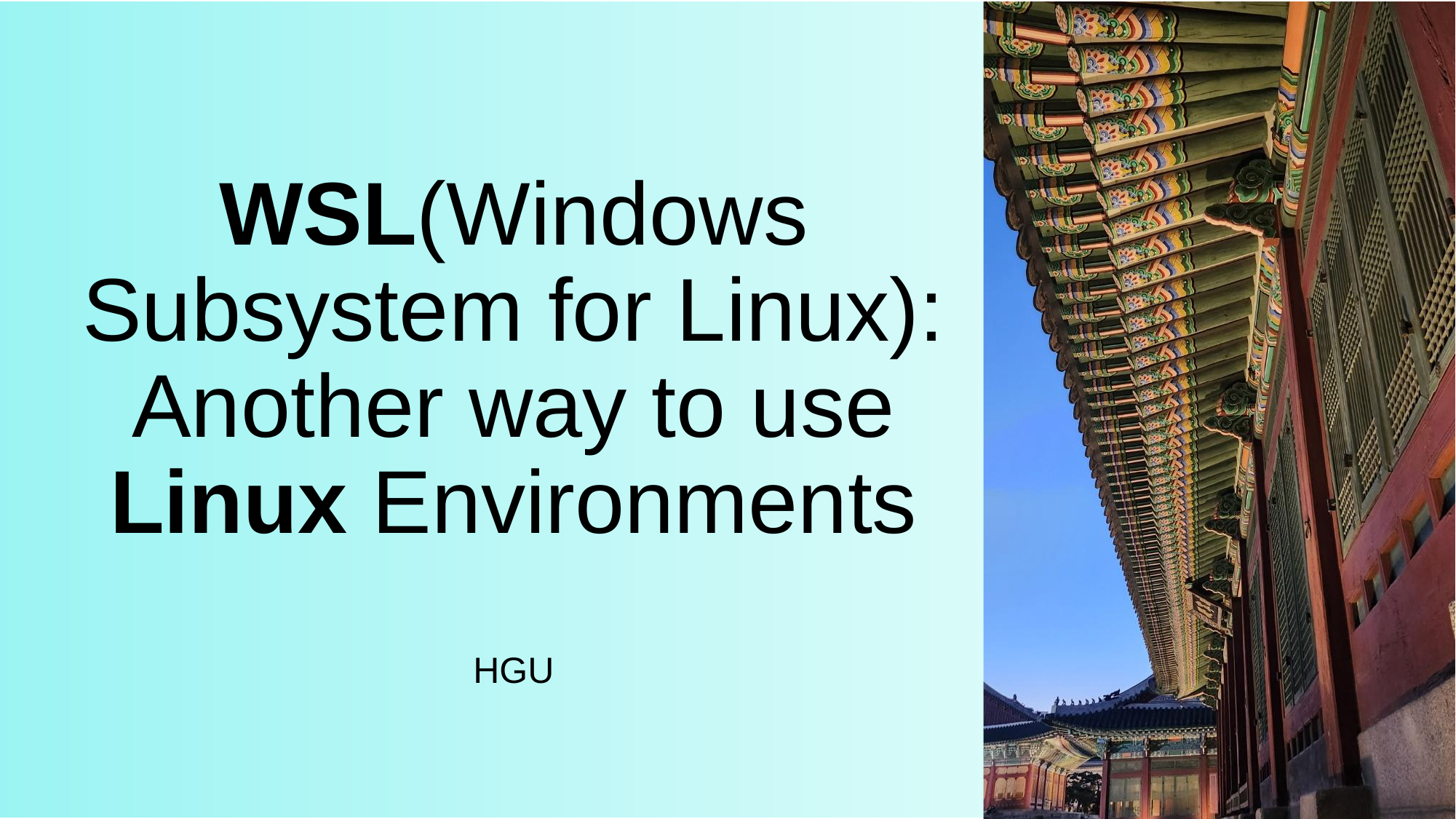

# WSL(Windows Subsystem for Linux): Another way to use Linux Environments

HGU